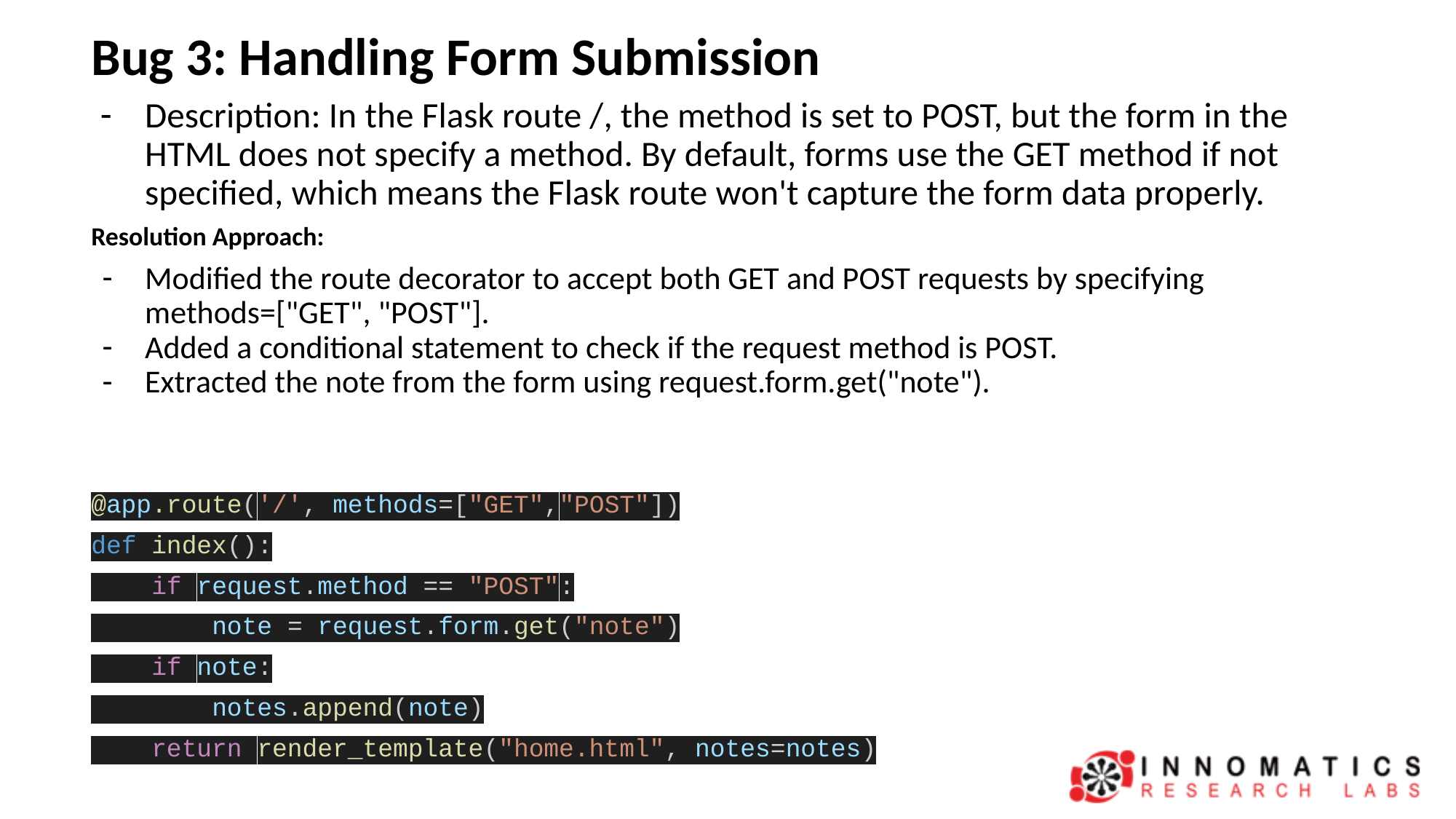

Bug 3: Handling Form Submission
Description: In the Flask route /, the method is set to POST, but the form in the HTML does not specify a method. By default, forms use the GET method if not specified, which means the Flask route won't capture the form data properly.
Resolution Approach:
Modified the route decorator to accept both GET and POST requests by specifying methods=["GET", "POST"].
Added a conditional statement to check if the request method is POST.
Extracted the note from the form using request.form.get("note").

@app.route('/', methods=["GET","POST"])
def index():
    if request.method == "POST":
        note = request.form.get("note")
    if note:
        notes.append(note)
    return render_template("home.html", notes=notes)